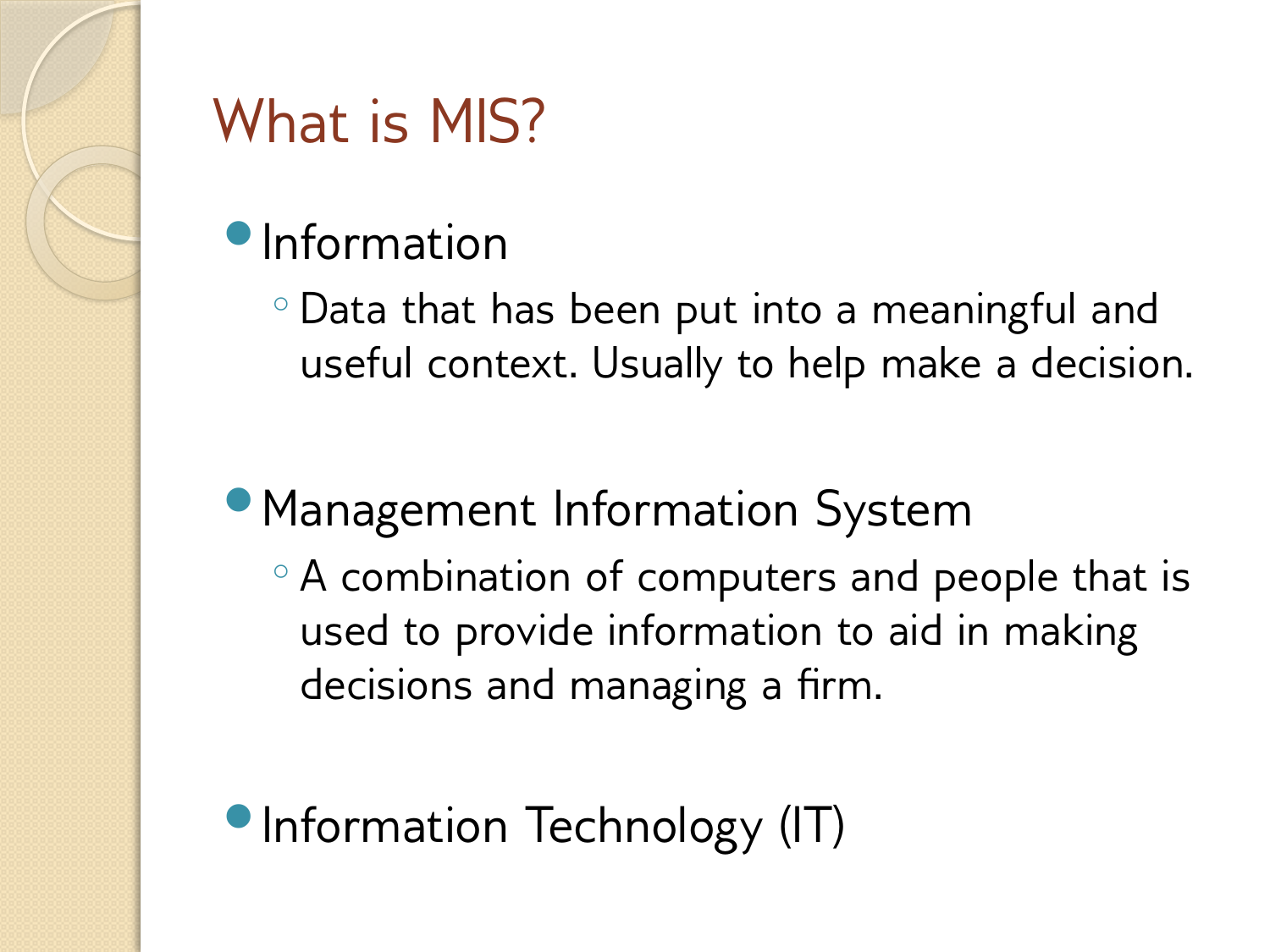

# What is MIS?
Information
Data that has been put into a meaningful and useful context. Usually to help make a decision.

Management Information System
A combination of computers and people that is used to provide information to aid in making decisions and managing a firm.

Information Technology (IT)